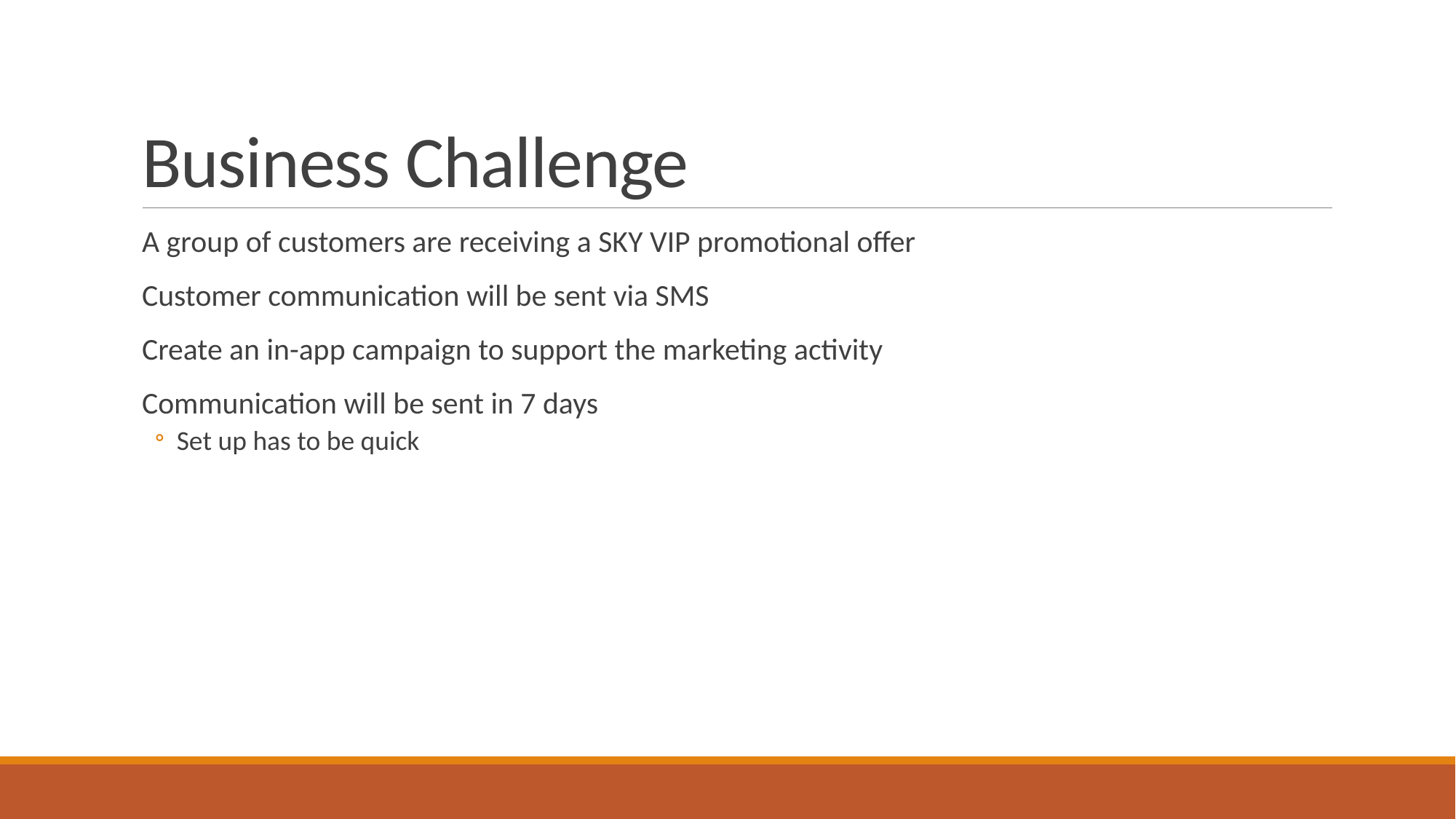

# Business Challenge
A group of customers are receiving a SKY VIP promotional offer
Customer communication will be sent via SMS
Create an in-app campaign to support the marketing activity
Communication will be sent in 7 days
Set up has to be quick